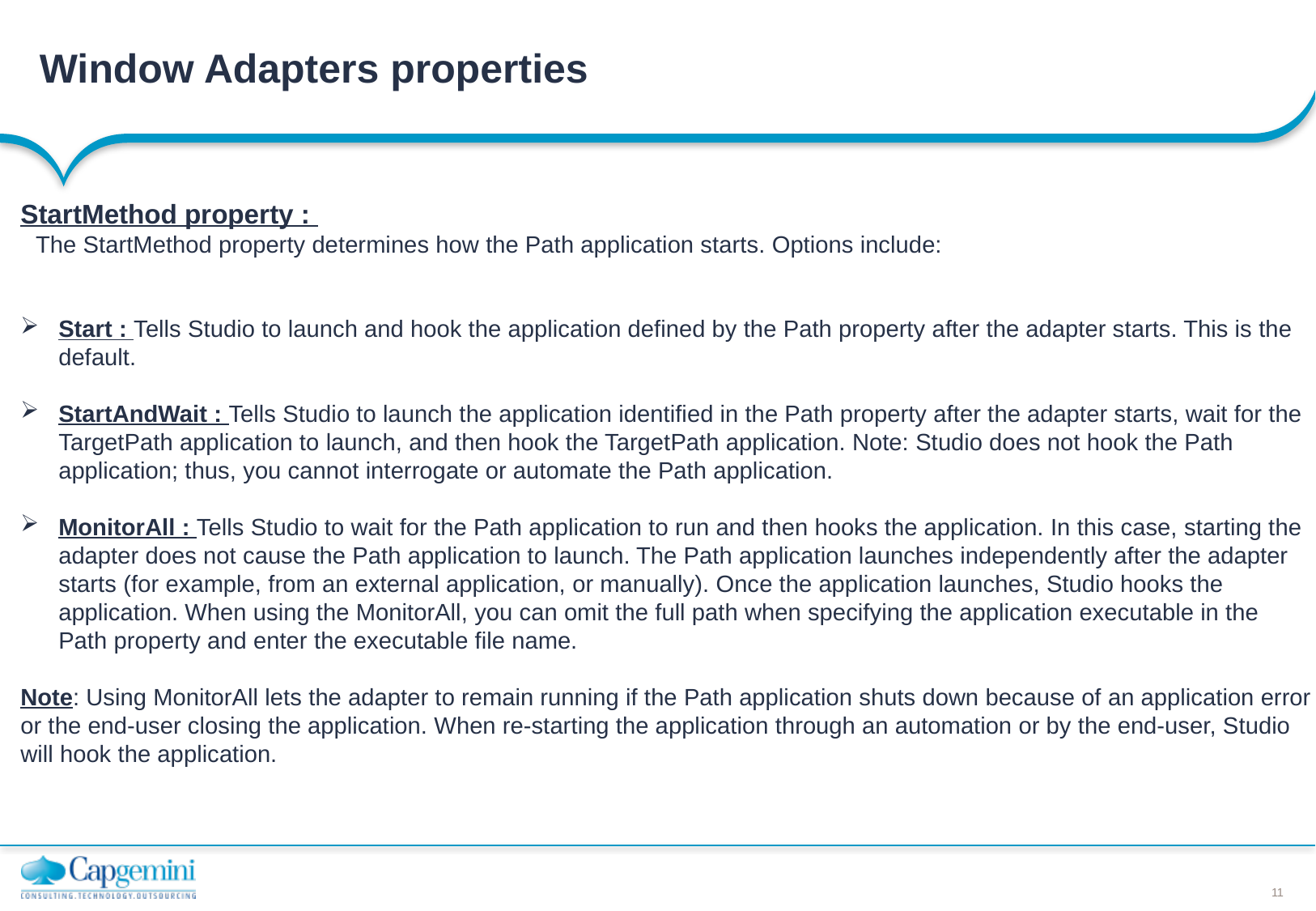

# Window Adapters properties
StartMethod property :
The StartMethod property determines how the Path application starts. Options include:

Start : Tells Studio to launch and hook the application defined by the Path property after the adapter starts. This is the default.

StartAndWait : Tells Studio to launch the application identified in the Path property after the adapter starts, wait for the TargetPath application to launch, and then hook the TargetPath application. Note: Studio does not hook the Path application; thus, you cannot interrogate or automate the Path application.

MonitorAll : Tells Studio to wait for the Path application to run and then hooks the application. In this case, starting the adapter does not cause the Path application to launch. The Path application launches independently after the adapter starts (for example, from an external application, or manually). Once the application launches, Studio hooks the application. When using the MonitorAll, you can omit the full path when specifying the application executable in the Path property and enter the executable file name.

Note: Using MonitorAll lets the adapter to remain running if the Path application shuts down because of an application error or the end-user closing the application. When re-starting the application through an automation or by the end-user, Studio will hook the application.